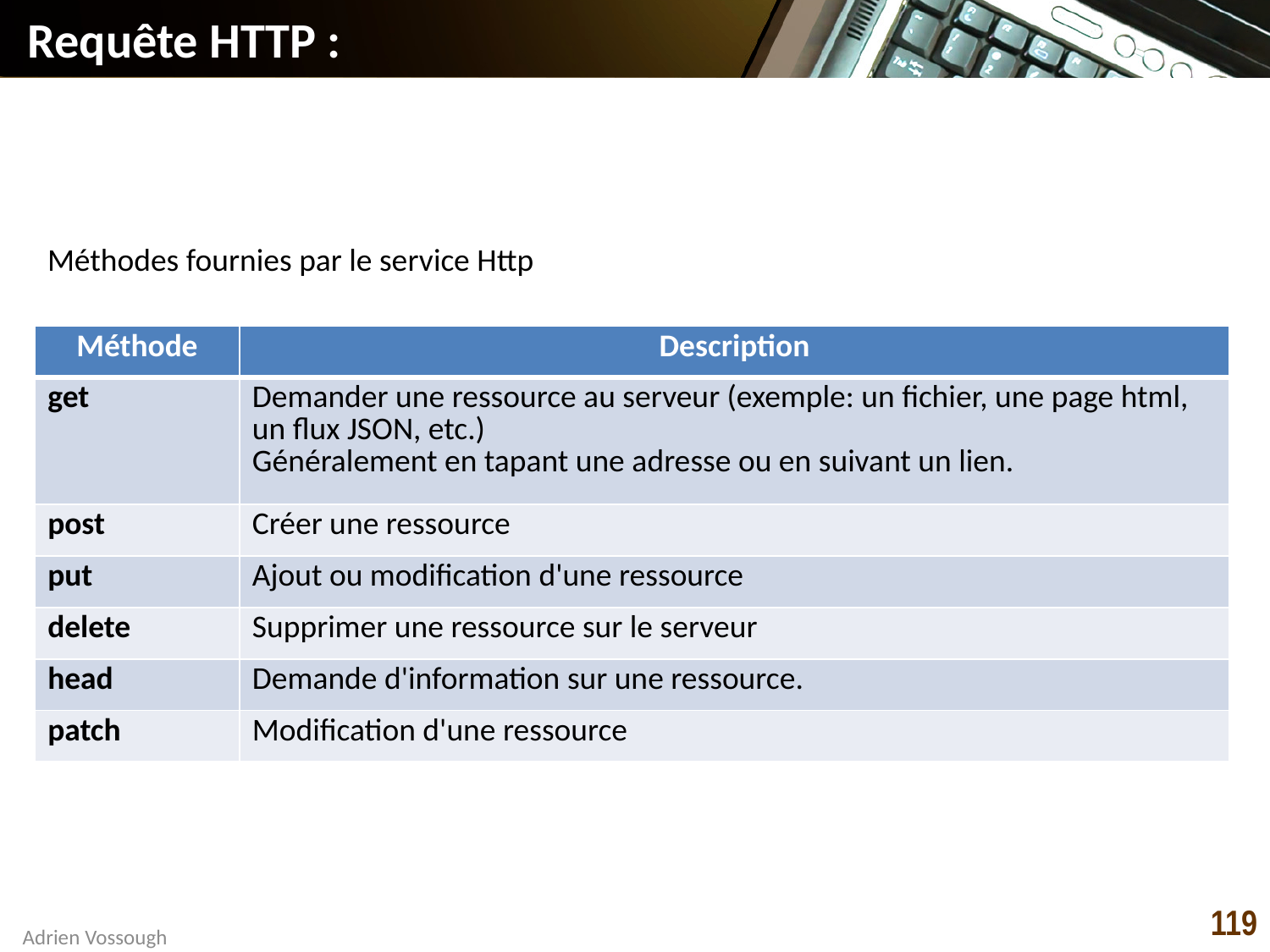

# Requête HTTP :
Méthodes fournies par le service Http
| Méthode | Description |
| --- | --- |
| get | Demander une ressource au serveur (exemple: un fichier, une page html, un flux JSON, etc.) Généralement en tapant une adresse ou en suivant un lien. |
| post | Créer une ressource |
| put | Ajout ou modification d'une ressource |
| delete | Supprimer une ressource sur le serveur |
| head | Demande d'information sur une ressource. |
| patch | Modification d'une ressource |
119
Adrien Vossough